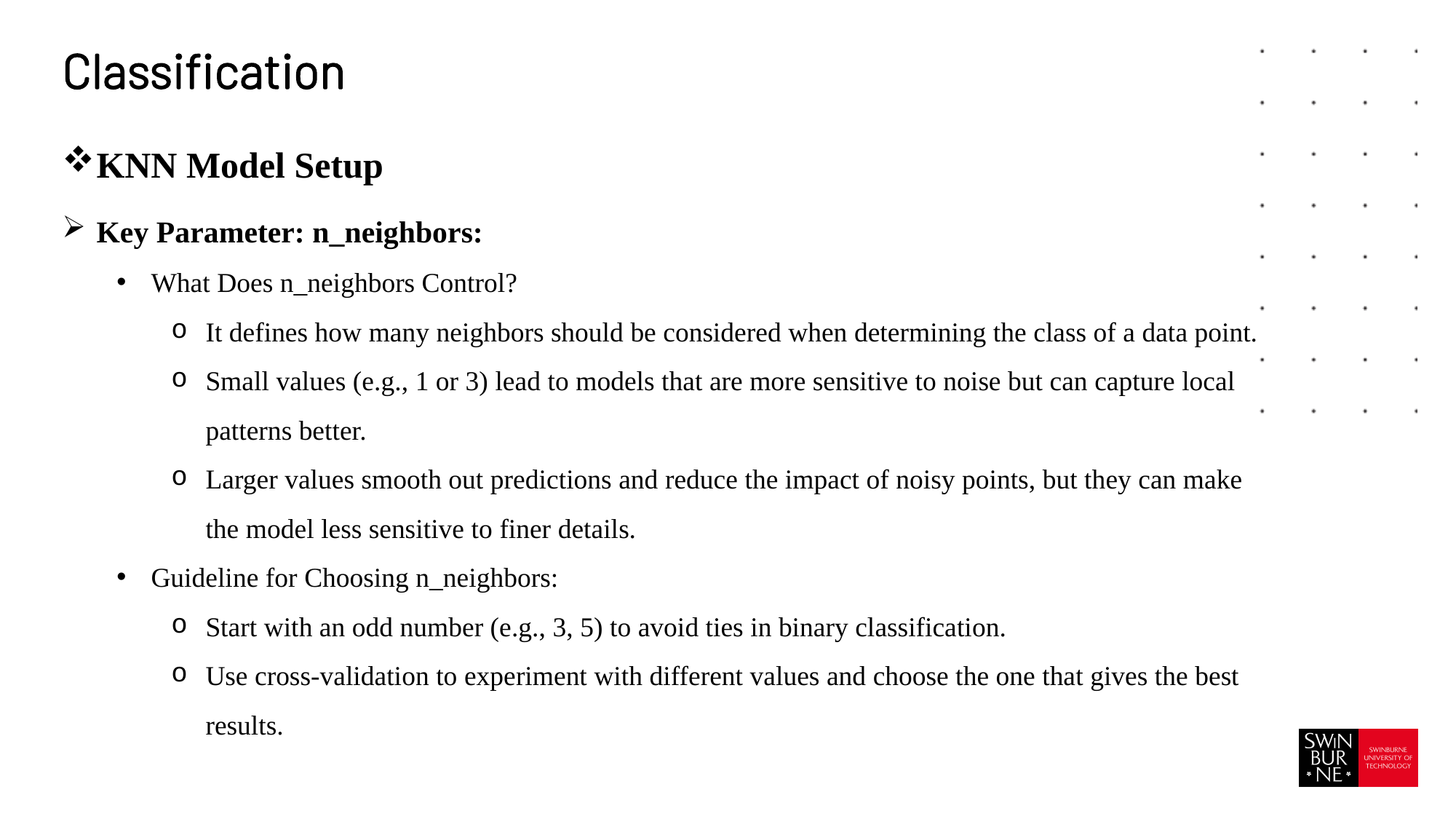

# Classification
KNN Model Setup
Key Parameter: n_neighbors:
What Does n_neighbors Control?
It defines how many neighbors should be considered when determining the class of a data point.
Small values (e.g., 1 or 3) lead to models that are more sensitive to noise but can capture local patterns better.
Larger values smooth out predictions and reduce the impact of noisy points, but they can make the model less sensitive to finer details.
Guideline for Choosing n_neighbors:
Start with an odd number (e.g., 3, 5) to avoid ties in binary classification.
Use cross-validation to experiment with different values and choose the one that gives the best results.